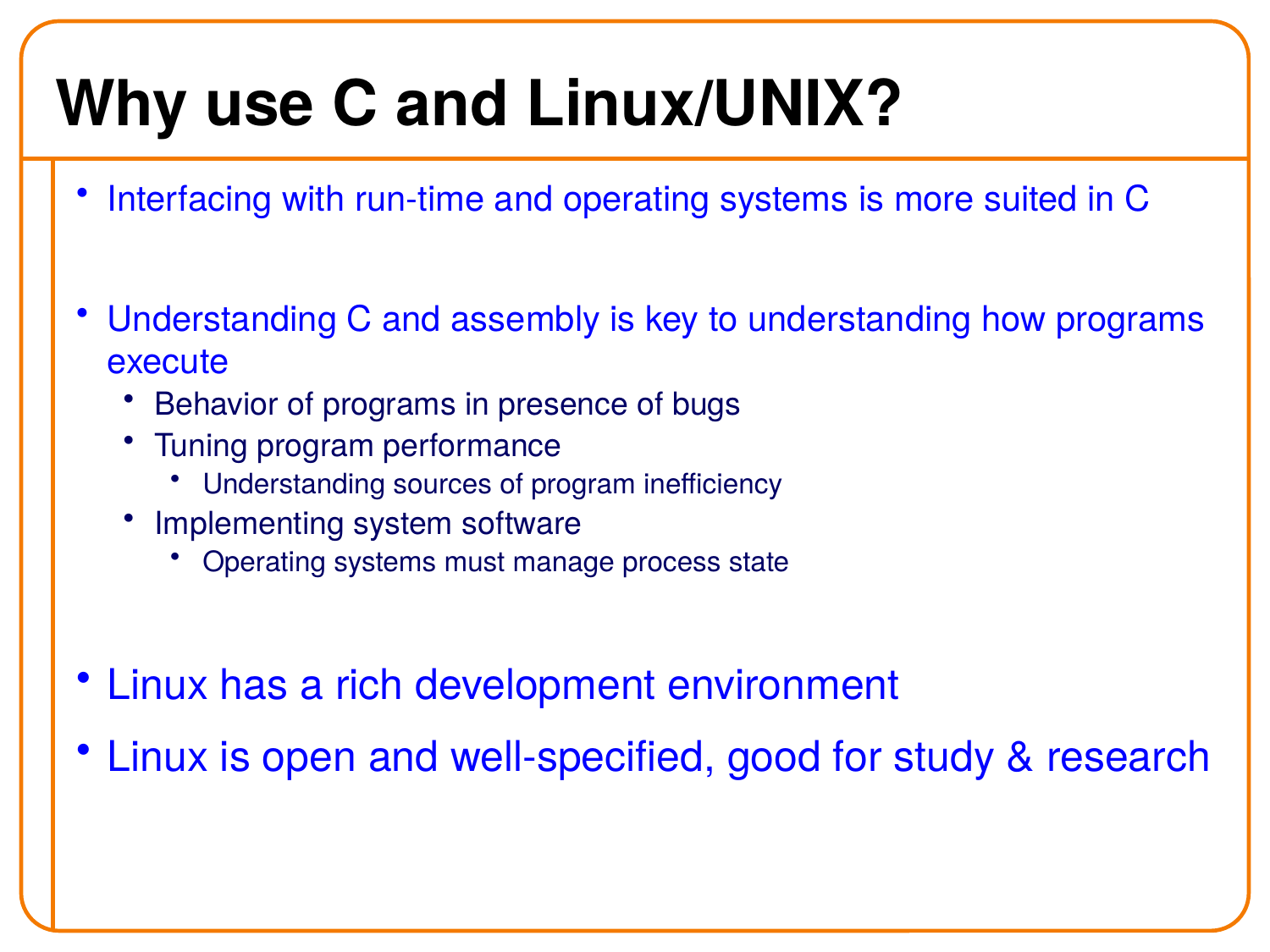

# Why use C and Linux/UNIX?
Interfacing with run-time and operating systems is more suited in C

Understanding C and assembly is key to understanding how programs execute
Behavior of programs in presence of bugs
Tuning program performance
Understanding sources of program inefficiency
Implementing system software
Operating systems must manage process state

Linux has a rich development environment
Linux is open and well-specified, good for study & research